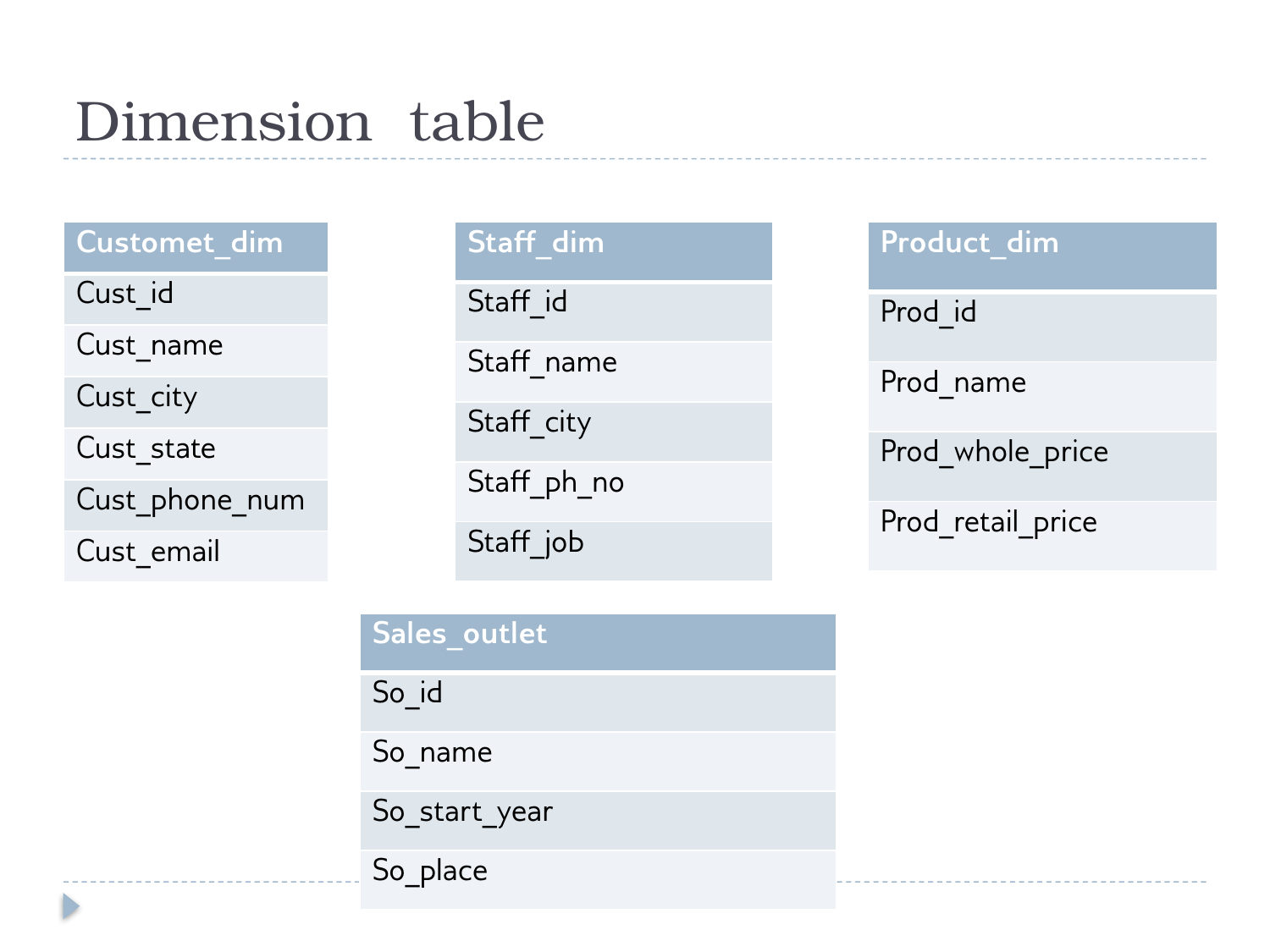

# Dimension  table
| Customet\_dim |
| --- |
| Cust\_id |
| Cust\_name |
| Cust\_city |
| Cust\_state |
| Cust\_phone\_num |
| Cust\_email |
| Product\_dim |
| --- |
| Prod\_id |
| Prod\_name |
| Prod\_whole\_price |
| Prod\_retail\_price |
| Staff\_dim |
| --- |
| Staff\_id |
| Staff\_name |
| Staff\_city |
| Staff\_ph\_no |
| Staff\_job |
| Sales\_outlet |
| --- |
| So\_id |
| So\_name |
| So\_start\_year |
| So\_place |